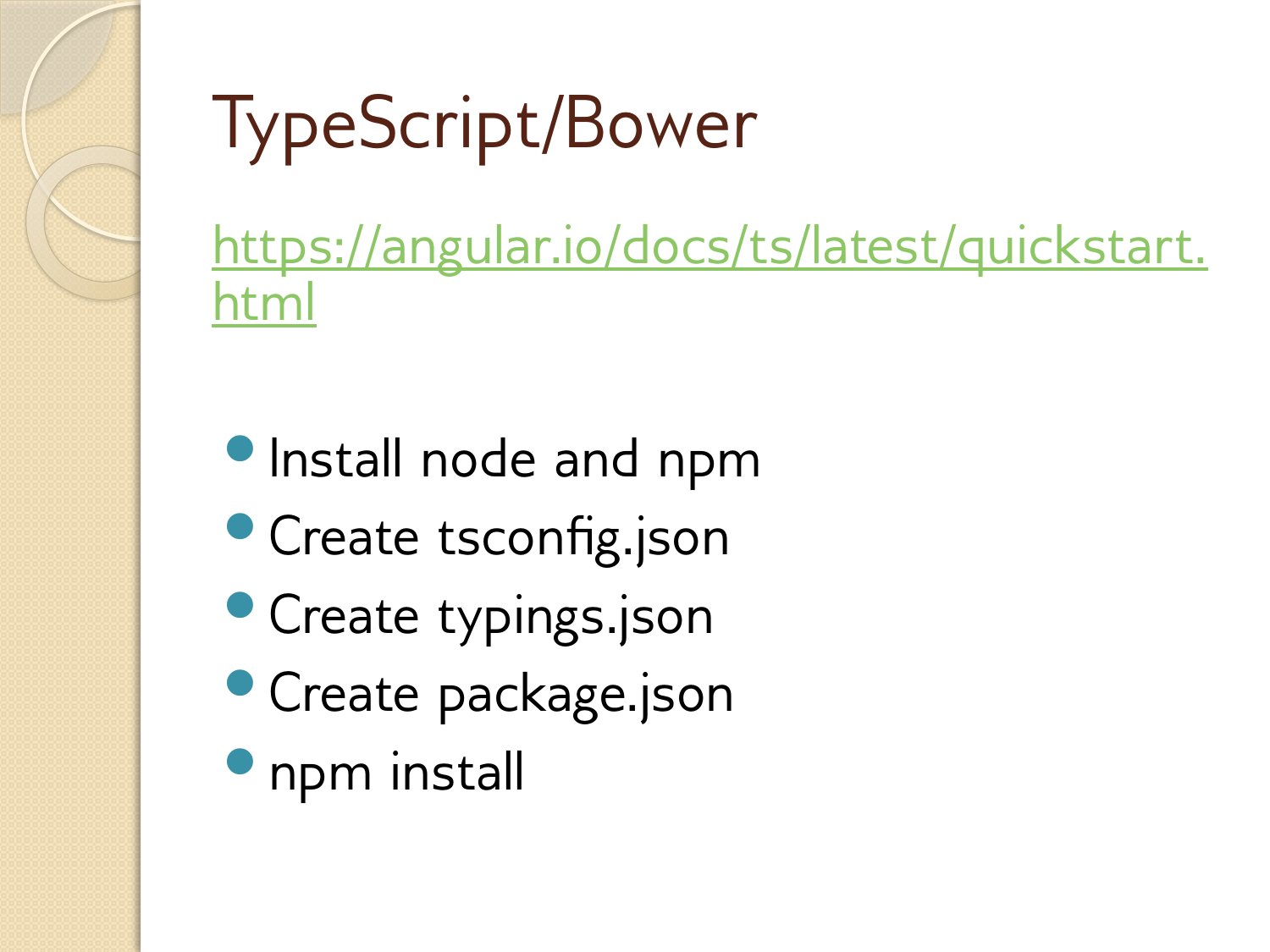

# TypeScript/Bower
https://angular.io/docs/ts/latest/quickstart.html

Install node and npm
Create tsconfig.json
Create typings.json
Create package.json
npm install